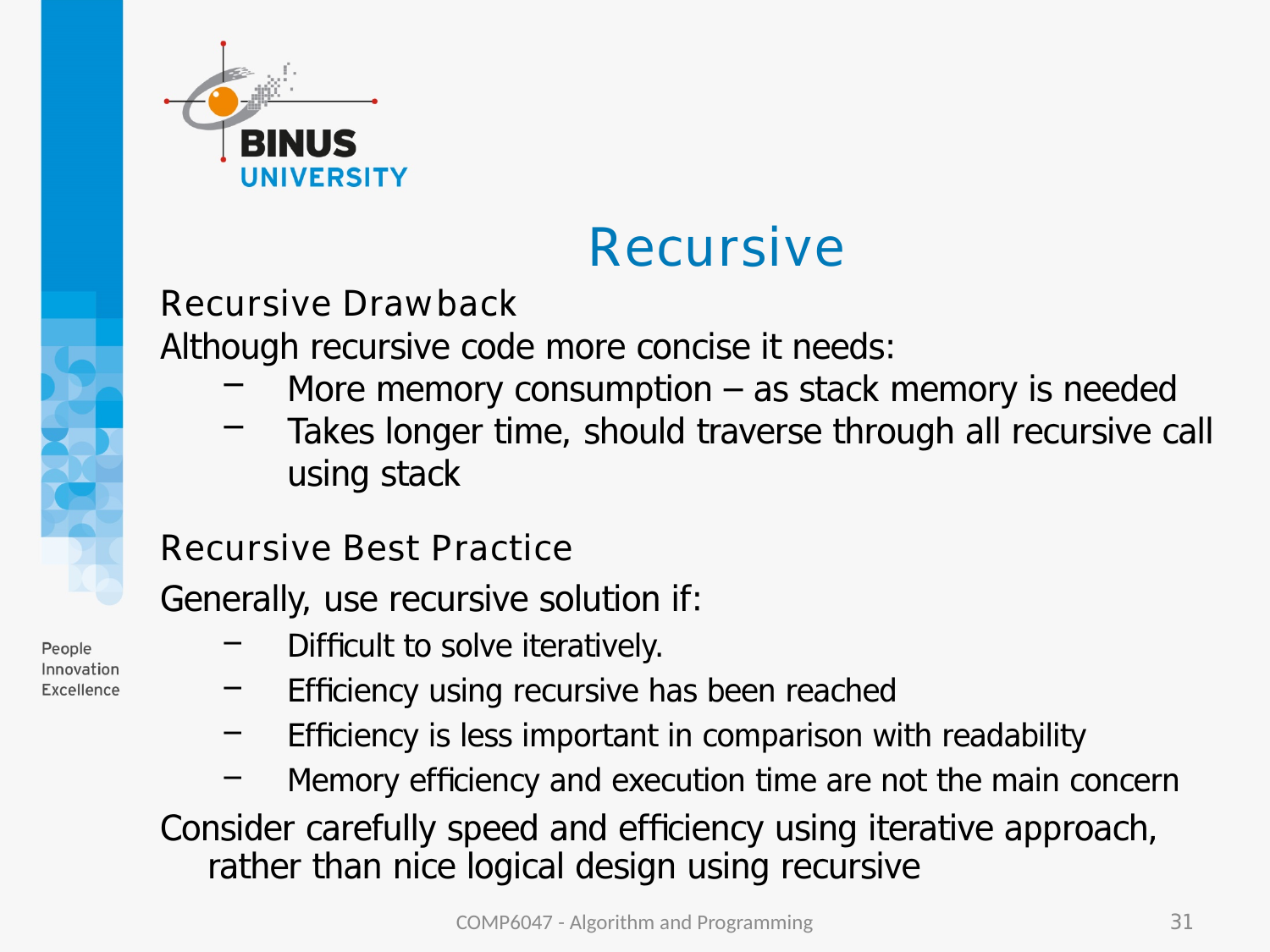

# Recursive
Recursive Drawback
Although recursive code more concise it needs:
More memory consumption – as stack memory is needed
Takes longer time, should traverse through all recursive call using stack

Recursive Best Practice
Generally, use recursive solution if:
Difficult to solve iteratively.
Efficiency using recursive has been reached
Efficiency is less important in comparison with readability
Memory efficiency and execution time are not the main concern
Consider carefully speed and efficiency using iterative approach, rather than nice logical design using recursive

COMP6047 - Algorithm and Programming
31